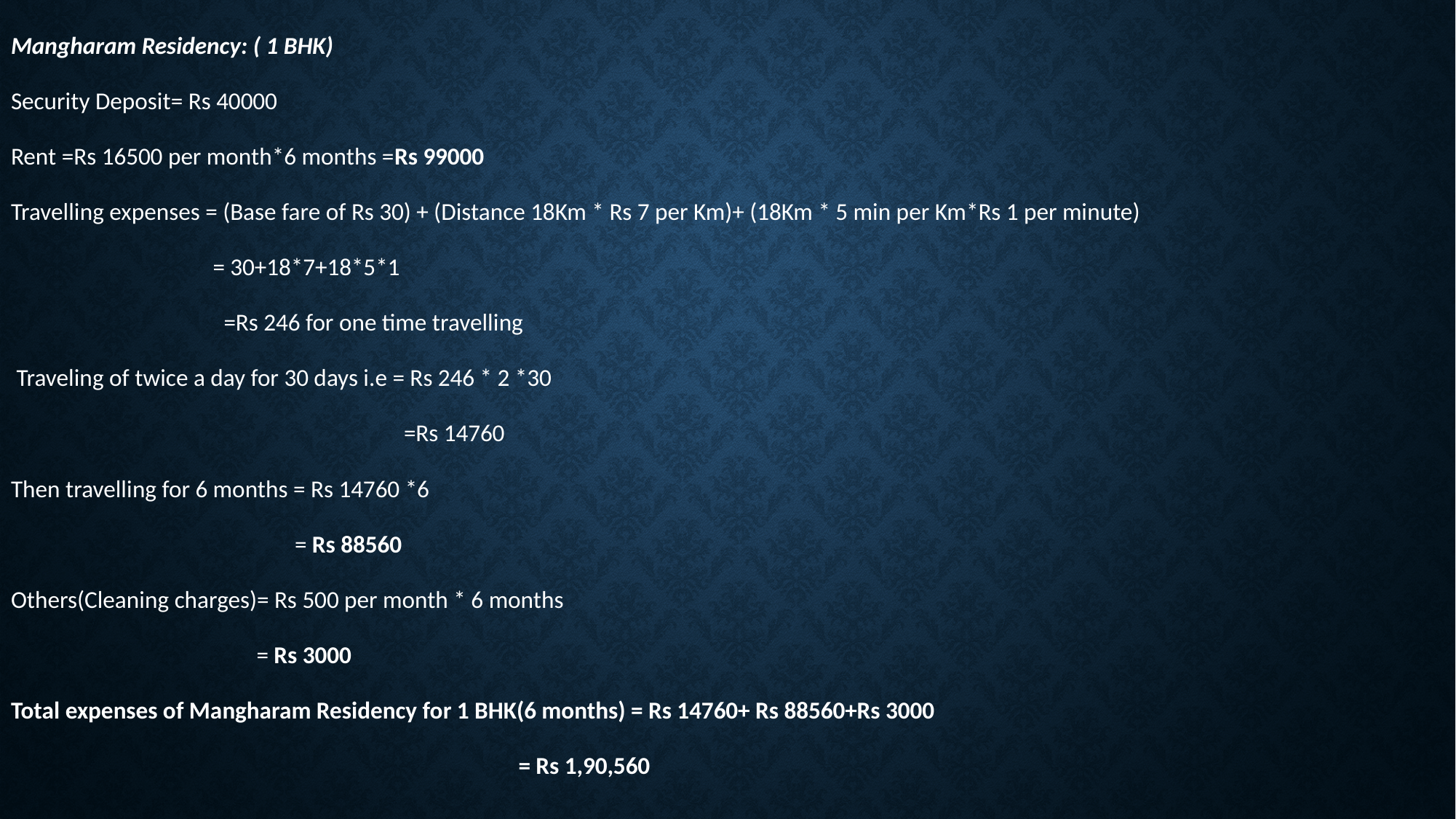

Mangharam Residency: ( 1 BHK)
Security Deposit= Rs 40000
Rent =Rs 16500 per month*6 months =Rs 99000
Travelling expenses = (Base fare of Rs 30) + (Distance 18Km * Rs 7 per Km)+ (18Km * 5 min per Km*Rs 1 per minute)
                                     = 30+18*7+18*5*1
                                       =Rs 246 for one time travelling
 Traveling of twice a day for 30 days i.e = Rs 246 * 2 *30
                                                                        =Rs 14760
Then travelling for 6 months = Rs 14760 *6
                                                    = Rs 88560
Others(Cleaning charges)= Rs 500 per month * 6 months
                                             = Rs 3000
Total expenses of Mangharam Residency for 1 BHK(6 months) = Rs 14760+ Rs 88560+Rs 3000
                                                                                             = Rs 1,90,560